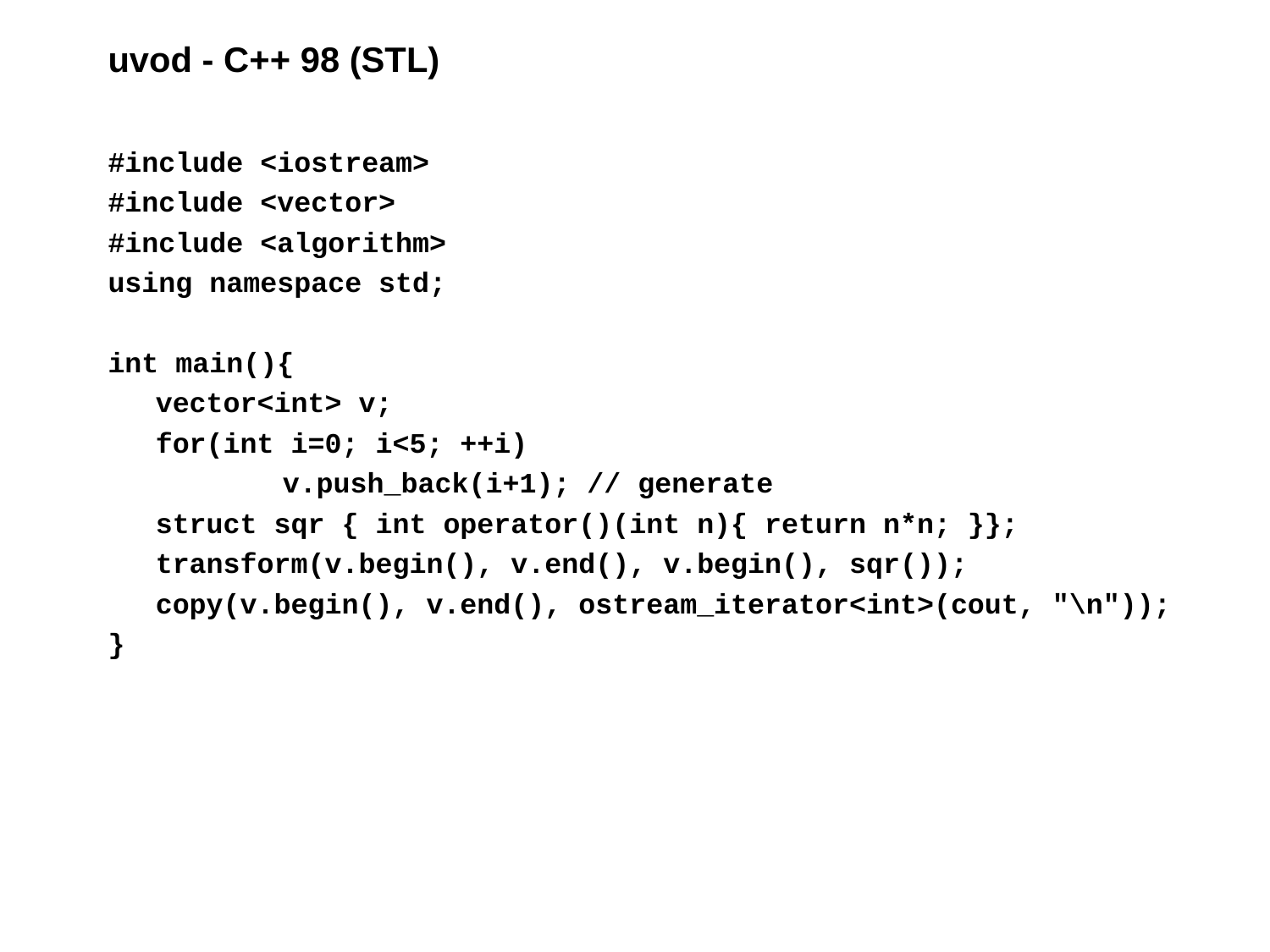

# uvod - C++ 98 (STL)
#include <iostream>
#include <vector>
#include <algorithm>
using namespace std;

int main(){
	vector<int> v;
	for(int i=0; i<5; ++i)
		v.push_back(i+1); // generate
	struct sqr { int operator()(int n){ return n*n; }};
	transform(v.begin(), v.end(), v.begin(), sqr());
	copy(v.begin(), v.end(), ostream_iterator<int>(cout, "\n"));
}